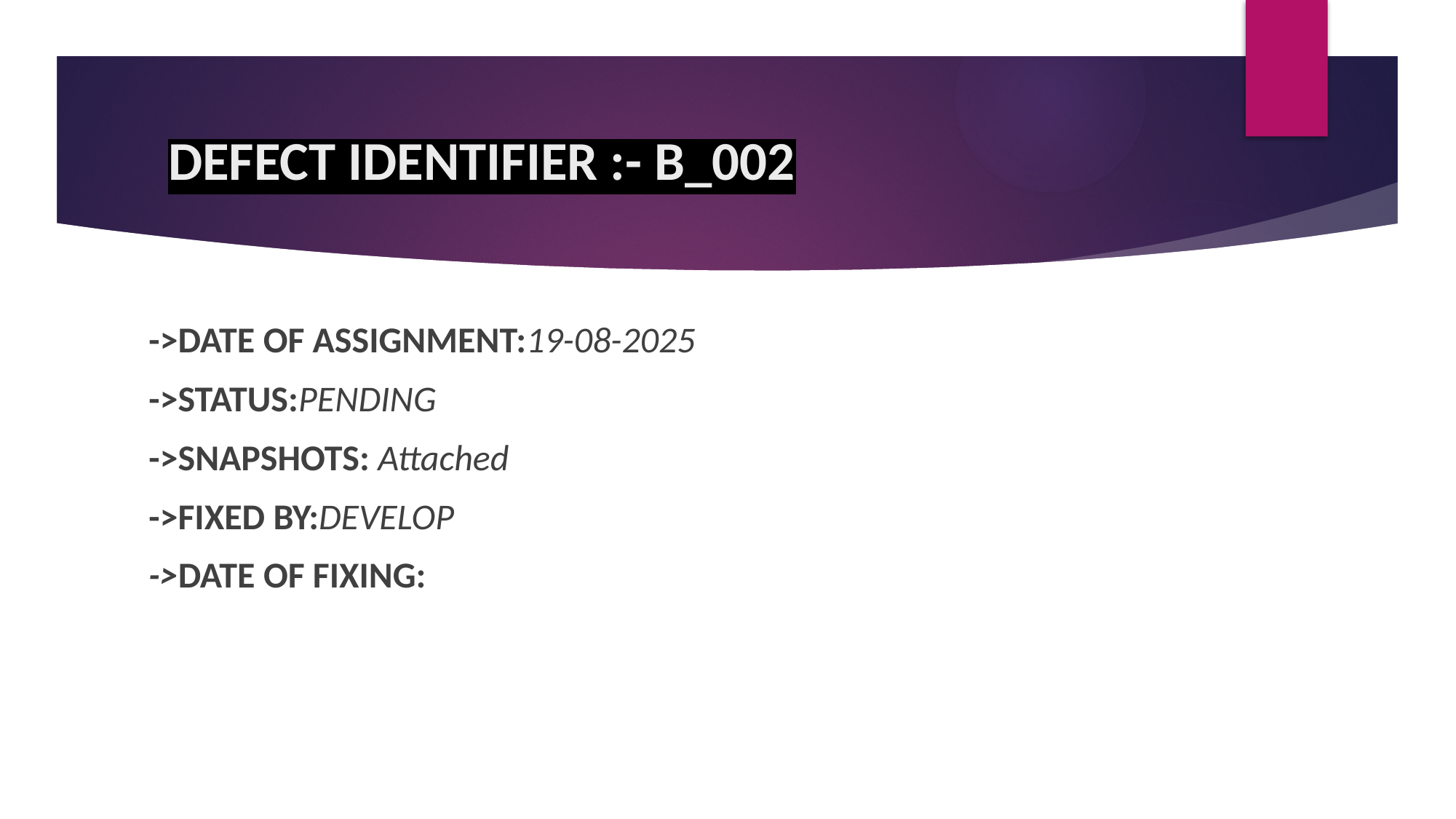

# DEFECT IDENTIFIER :- B_002
->DATE OF ASSIGNMENT:19-08-2025
->STATUS:PENDING
->SNAPSHOTS: Attached
->FIXED BY:DEVELOP
->DATE OF FIXING: